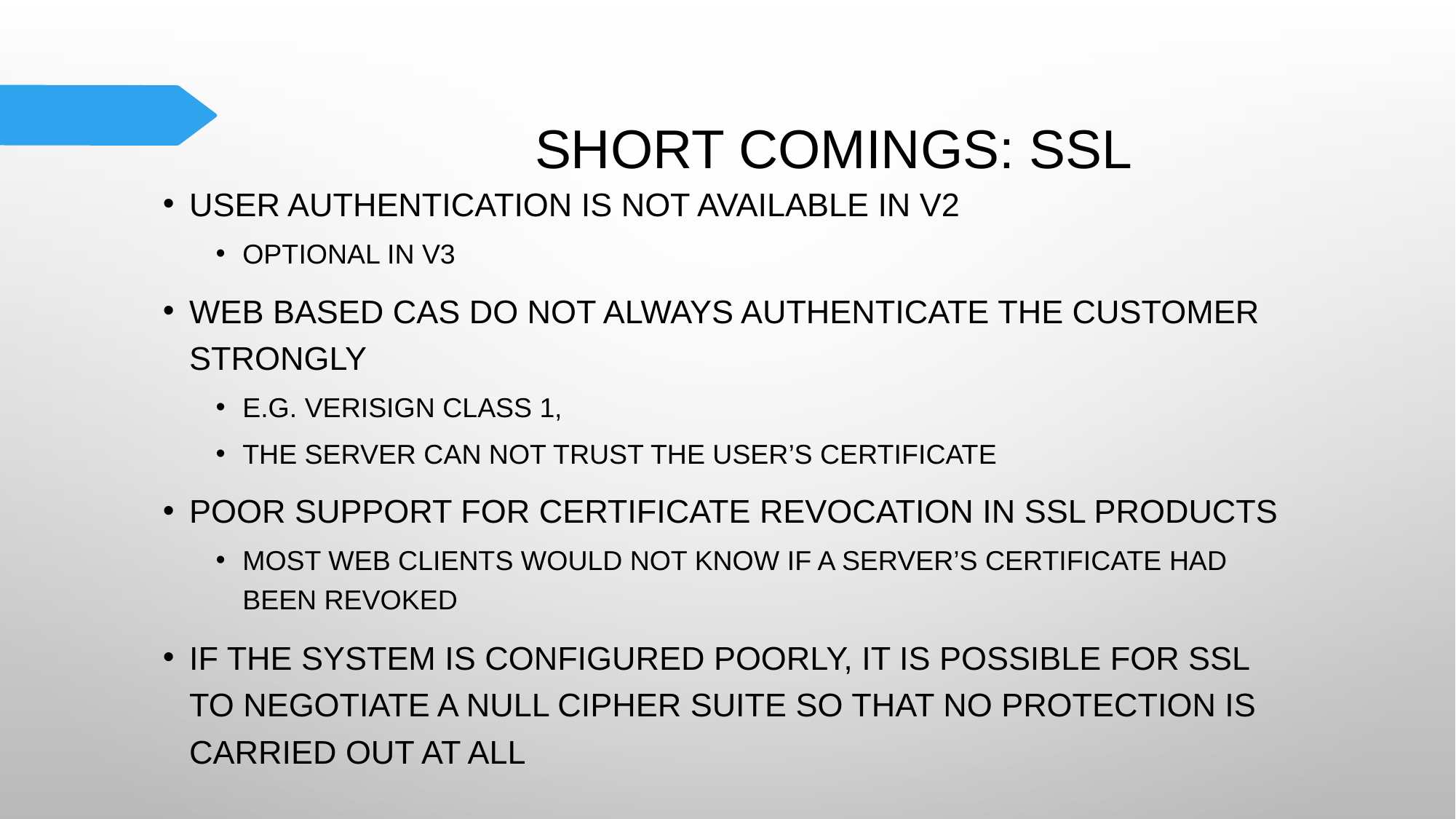

# Short comings: ssl
User authentication is not available in v2
Optional in v3
Web based CAs do not always authenticate the customer strongly
e.g. Verisign Class 1,
The server can not trust the user’s certificate
Poor support for certificate revocation in SSL products
Most web clients would not know if a server’s certificate had been revoked
If the system is configured poorly, it is possible for SSL to negotiate a NULL cipher suite so that no protection is carried out at all